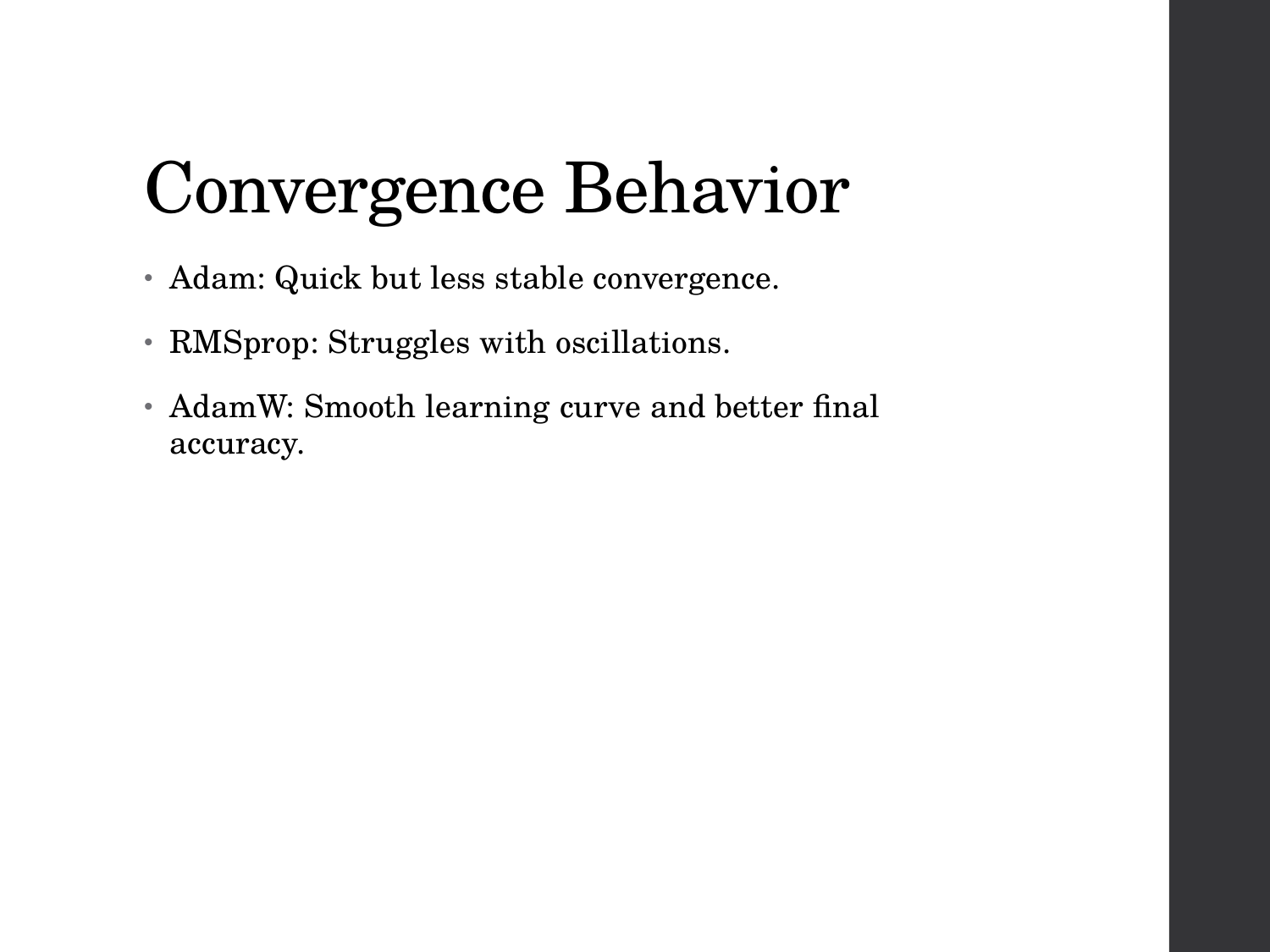

# Convergence Behavior
Adam: Quick but less stable convergence.
RMSprop: Struggles with oscillations.
AdamW: Smooth learning curve and better final accuracy.